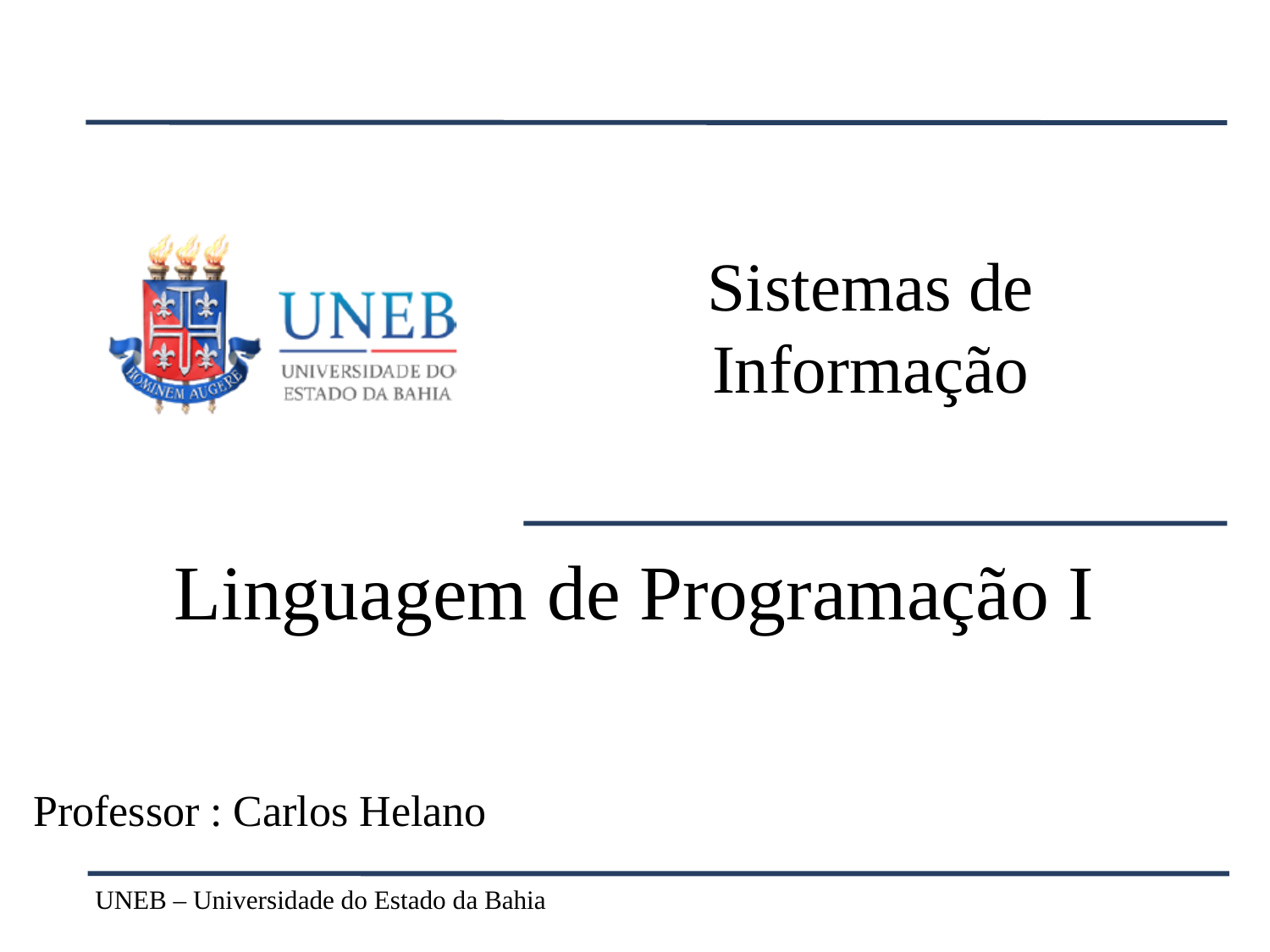

# Sistemas de Informação
Linguagem de Programação I

Professor : Carlos Helano